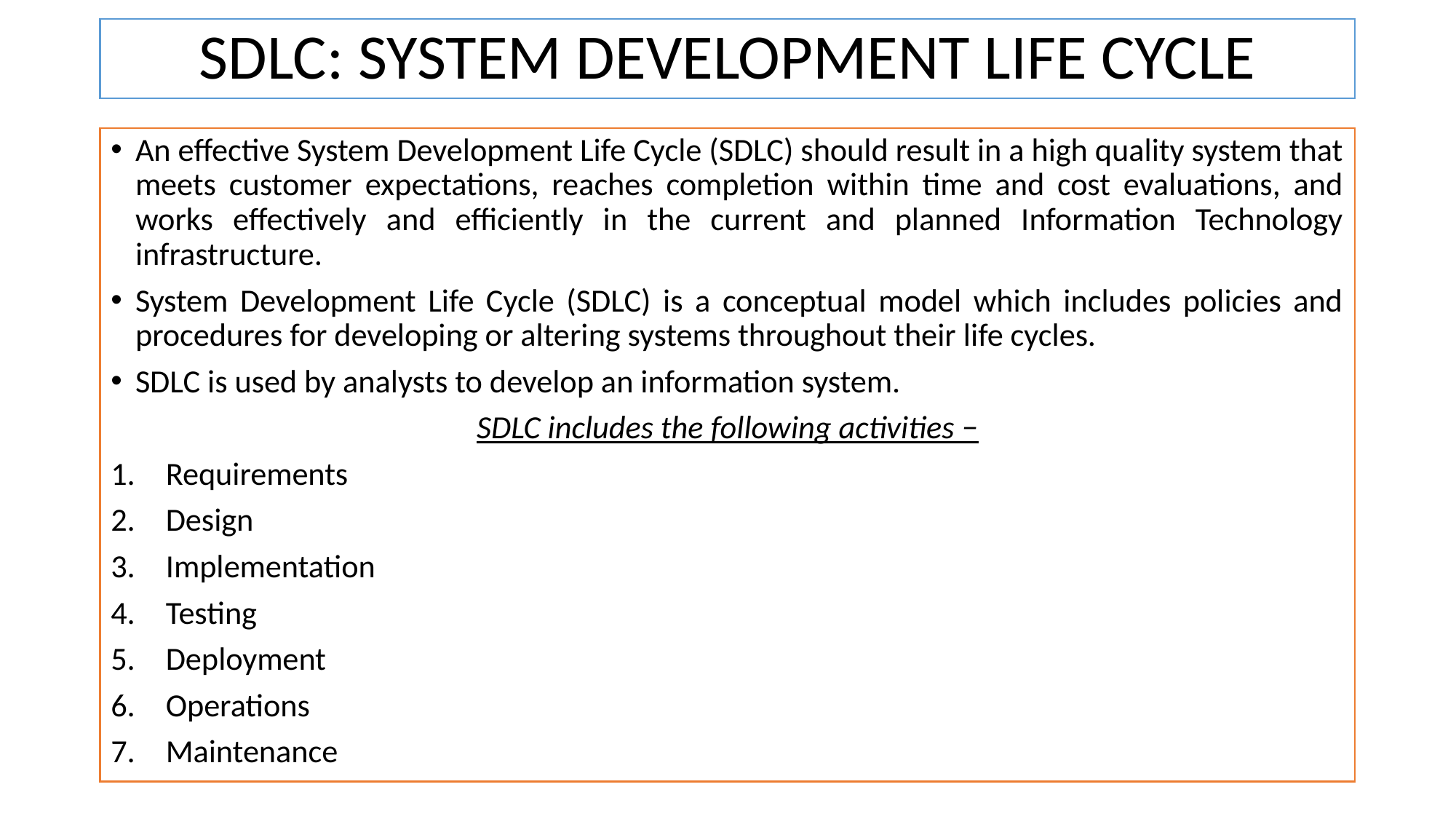

# SDLC: SYSTEM DEVELOPMENT LIFE CYCLE
An effective System Development Life Cycle (SDLC) should result in a high quality system that meets customer expectations, reaches completion within time and cost evaluations, and works effectively and efficiently in the current and planned Information Technology infrastructure.
System Development Life Cycle (SDLC) is a conceptual model which includes policies and procedures for developing or altering systems throughout their life cycles.
SDLC is used by analysts to develop an information system.
SDLC includes the following activities −
Requirements
Design
Implementation
Testing
Deployment
Operations
Maintenance